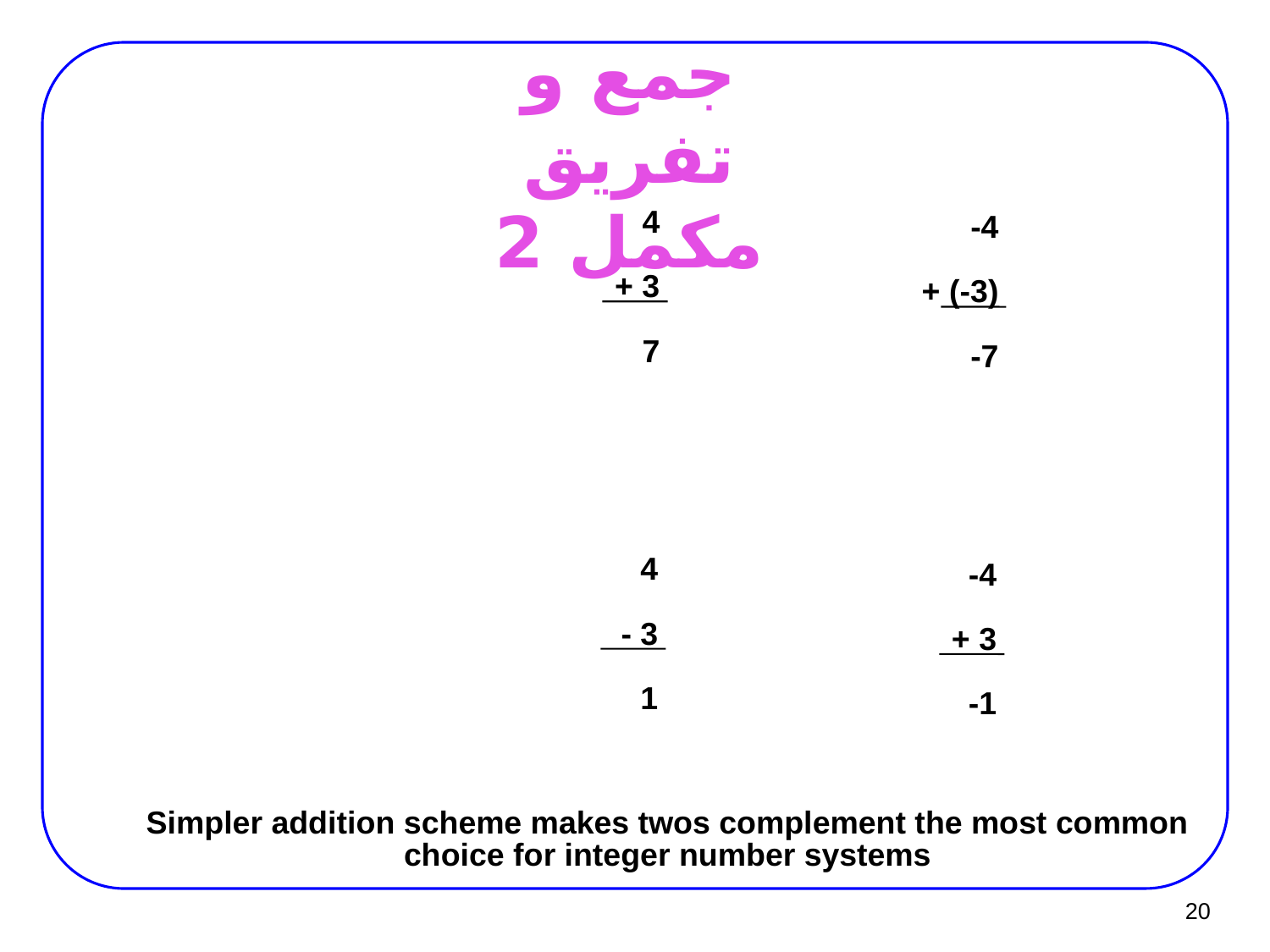

# جمع و تفريق مکمل 2
4

+ 3

7
-4

+ (-3)

-7

4

- 3

1
-4

+ 3

-1

Simpler addition scheme makes twos complement the most common
choice for integer number systems
20